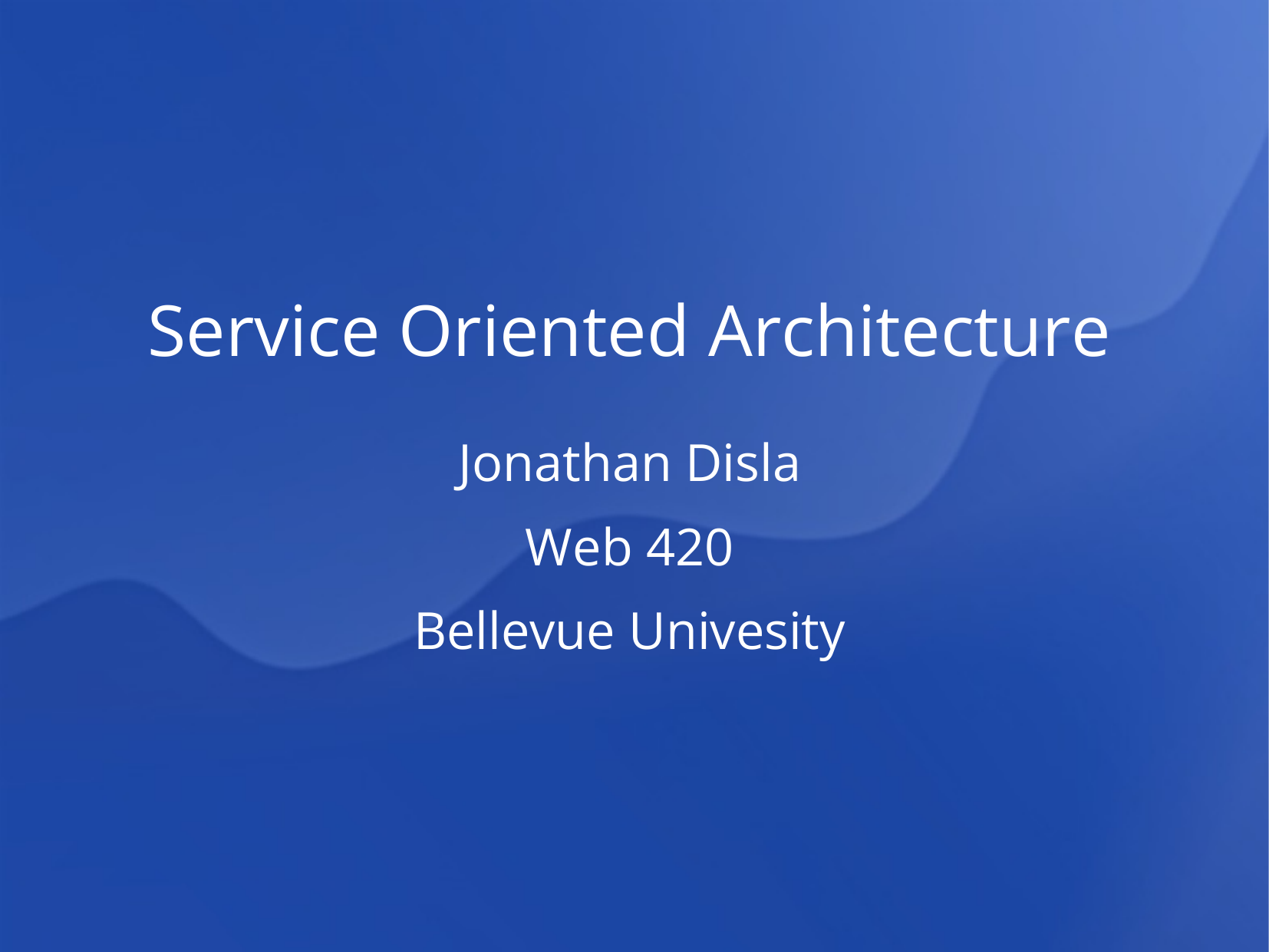

Service Oriented Architecture
Jonathan Disla
Web 420
Bellevue Univesity